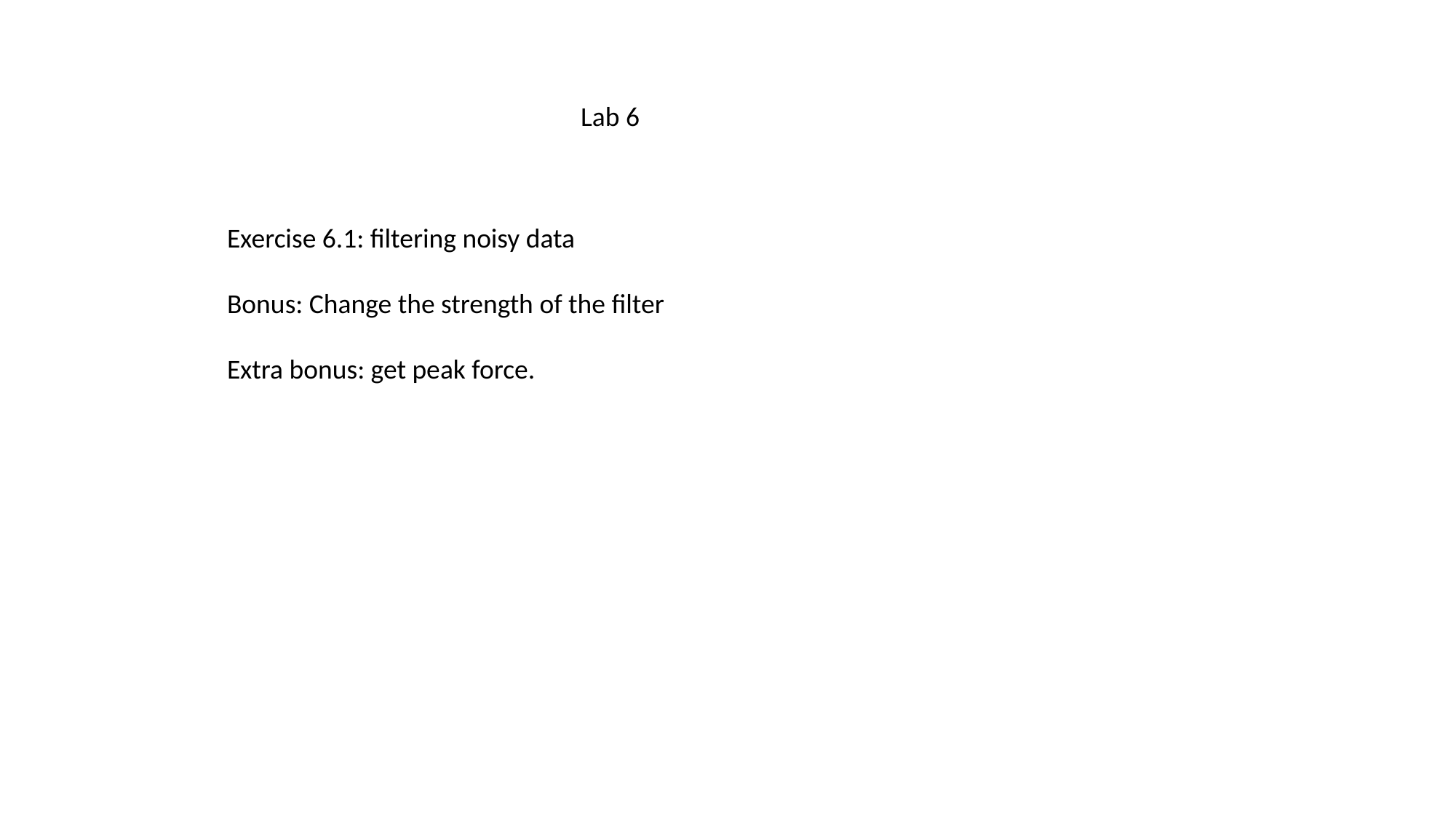

Lab 6
Exercise 6.1: filtering noisy data

Bonus: Change the strength of the filter

Extra bonus: get peak force.